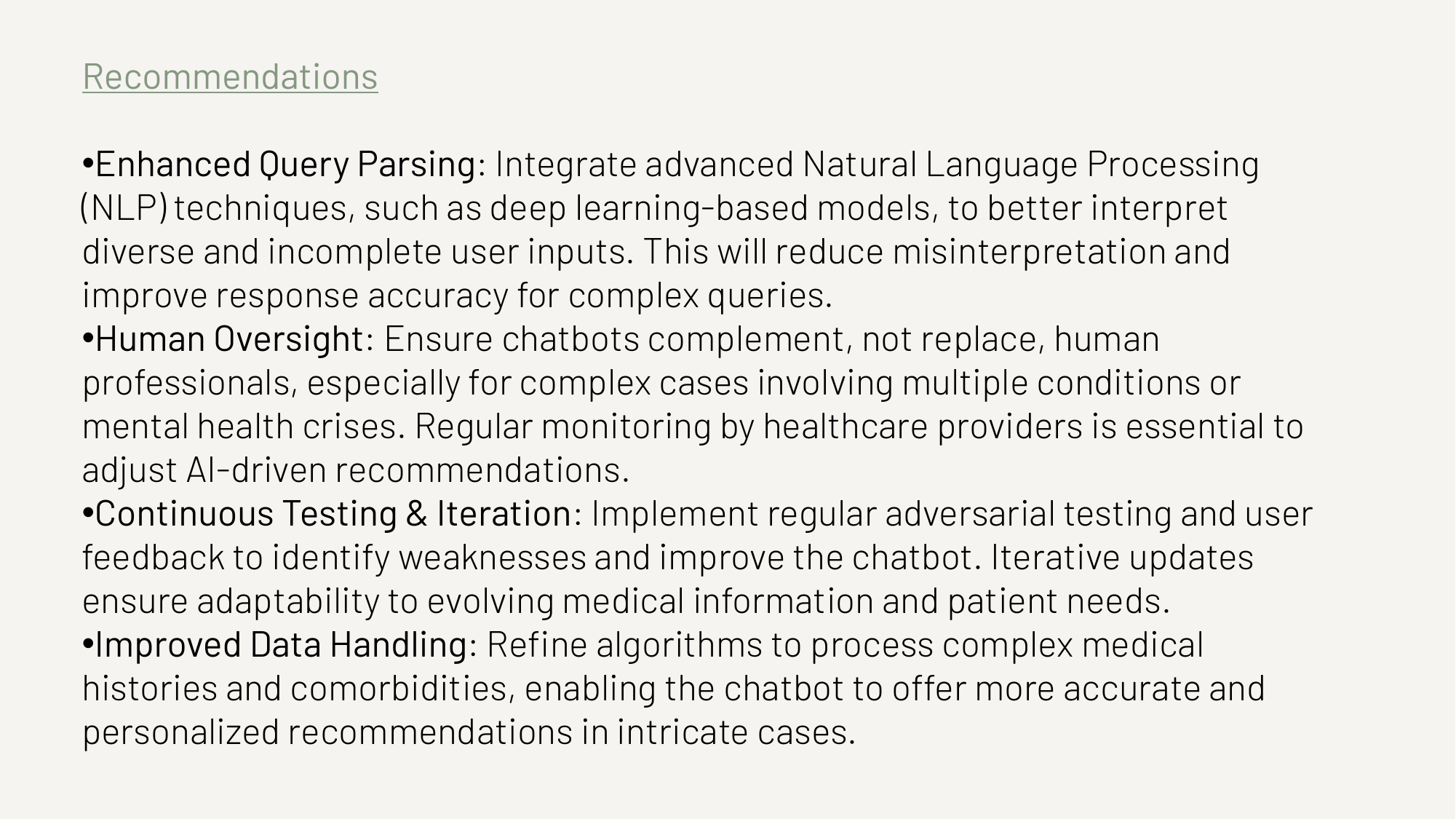

Recommendations

Enhanced Query Parsing: Integrate advanced Natural Language Processing (NLP) techniques, such as deep learning-based models, to better interpret diverse and incomplete user inputs. This will reduce misinterpretation and improve response accuracy for complex queries.
Human Oversight: Ensure chatbots complement, not replace, human professionals, especially for complex cases involving multiple conditions or mental health crises. Regular monitoring by healthcare providers is essential to adjust AI-driven recommendations.
Continuous Testing & Iteration: Implement regular adversarial testing and user feedback to identify weaknesses and improve the chatbot. Iterative updates ensure adaptability to evolving medical information and patient needs.
Improved Data Handling: Refine algorithms to process complex medical histories and comorbidities, enabling the chatbot to offer more accurate and personalized recommendations in intricate cases.